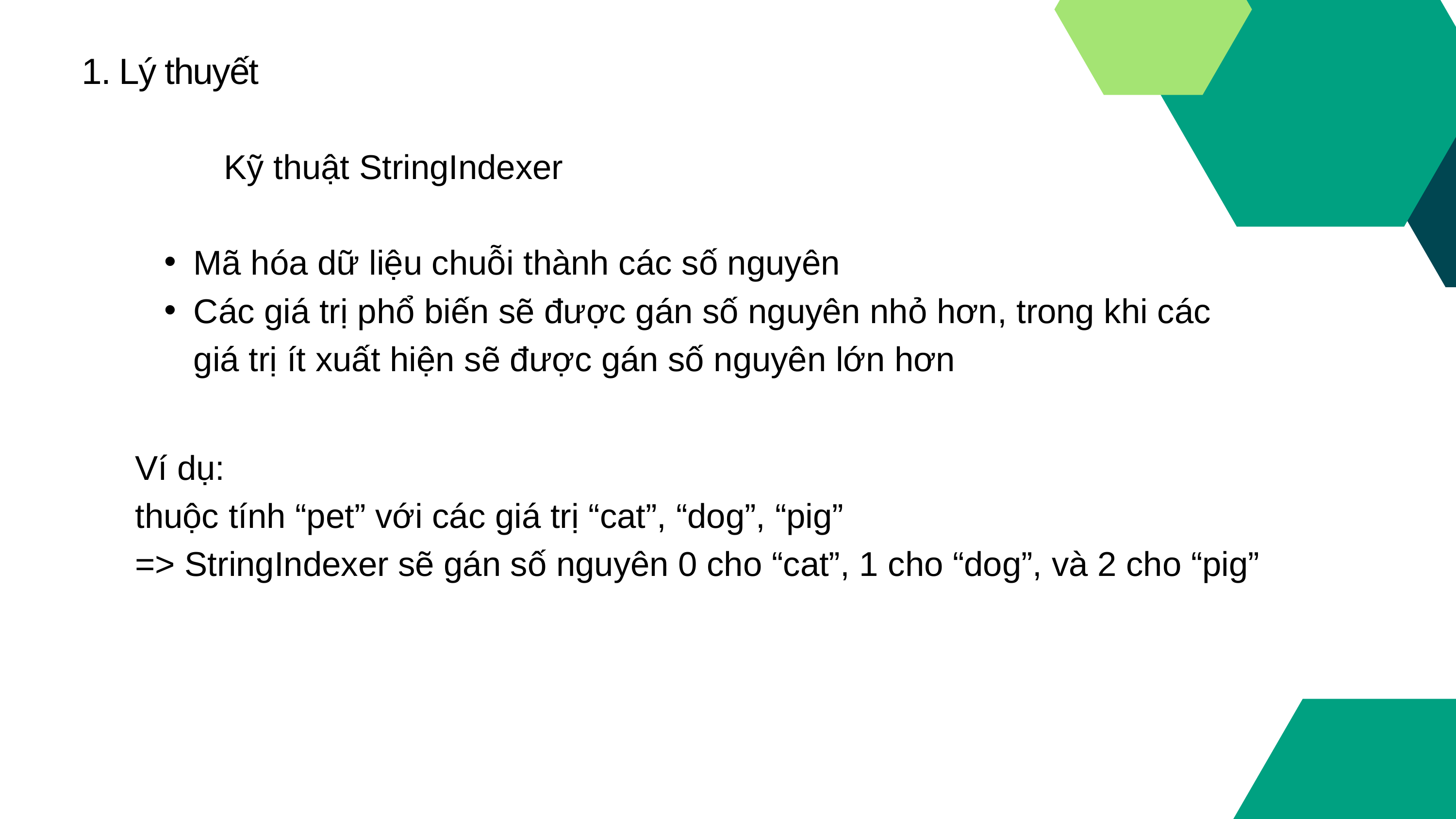

1. Lý thuyết

Kỹ thuật StringIndexer
Mã hóa dữ liệu chuỗi thành các số nguyên
Các giá trị phổ biến sẽ được gán số nguyên nhỏ hơn, trong khi các giá trị ít xuất hiện sẽ được gán số nguyên lớn hơn
Ví dụ:
thuộc tính “pet” với các giá trị “cat”, “dog”, “pig”
=> StringIndexer sẽ gán số nguyên 0 cho “cat”, 1 cho “dog”, và 2 cho “pig”